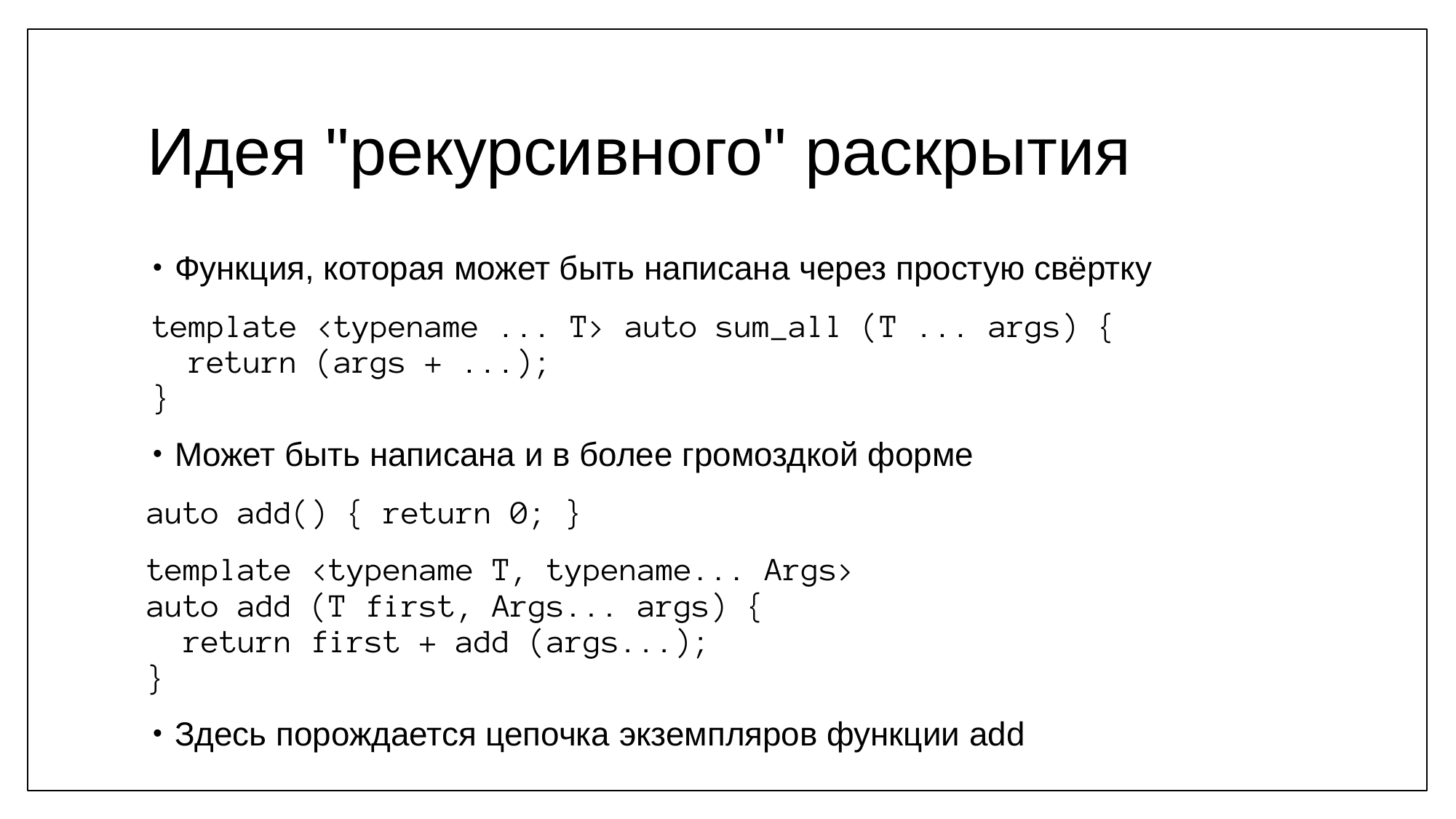

# Идея "рекурсивного" раскрытия
Функция, которая может быть написана через простую свёртку
template <typename ... T> auto sum_all (T ... args) {
  return (args + ...);
}
Может быть написана и в более громоздкой форме
auto add() { return 0; }
template <typename T, typename... Args>
auto add (T first, Args... args) {
  return first + add (args...);
}
Здесь порождается цепочка экземпляров функции add